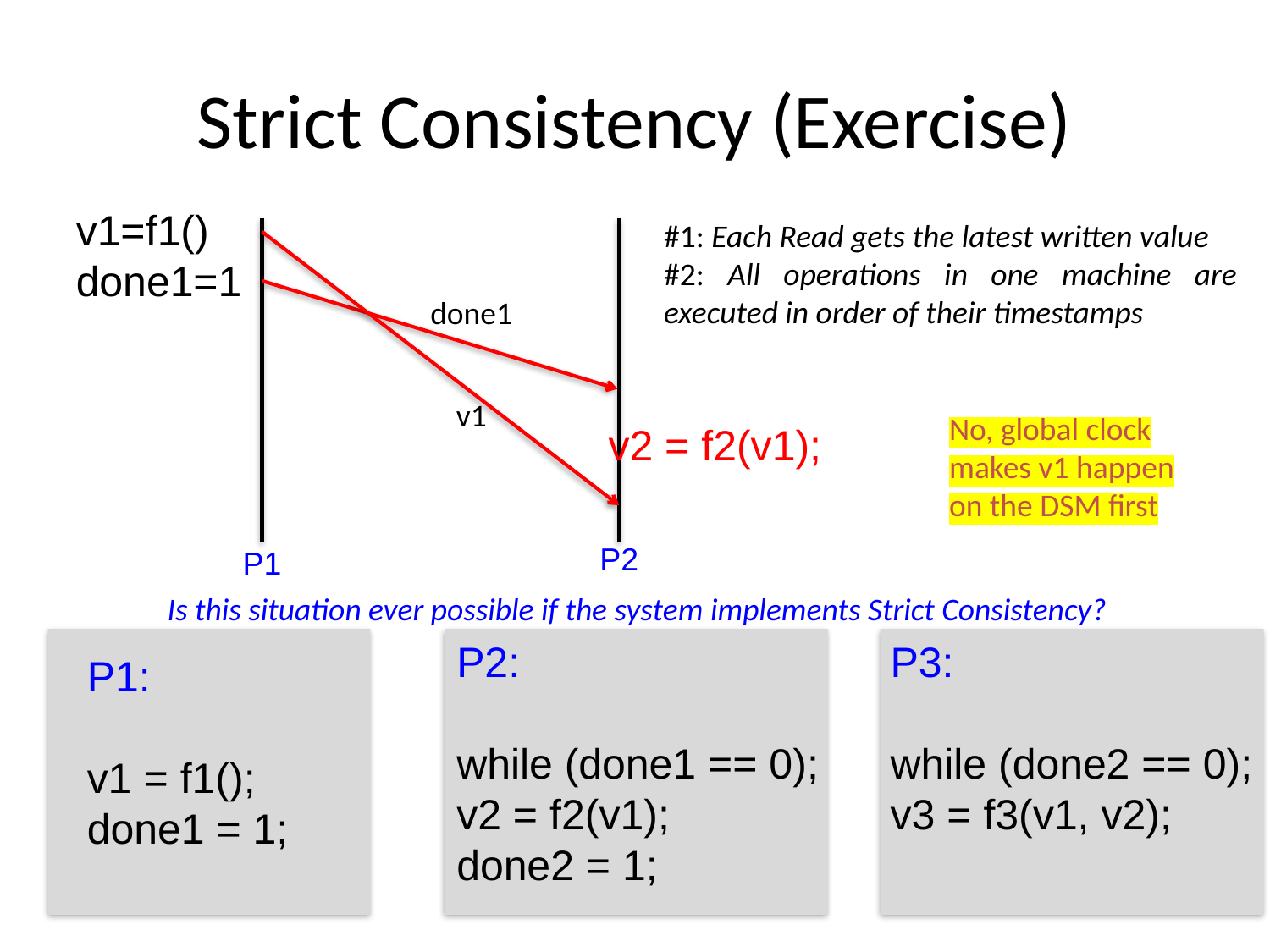

# Strict Consistency (Exercise)
v1=f1()
done1=1
#1: Each Read gets the latest written value
#2: All operations in one machine are executed in order of their timestamps
done1
v1
No, global clock makes v1 happen on the DSM first
v2 = f2(v1);
P2
P1
Is this situation ever possible if the system implements Strict Consistency?

P2:

while (done1 == 0);
v2 = f2(v1);
done2 = 1;

P3:

while (done2 == 0);
v3 = f3(v1, v2);

P1:

v1 = f1();
done1 = 1;